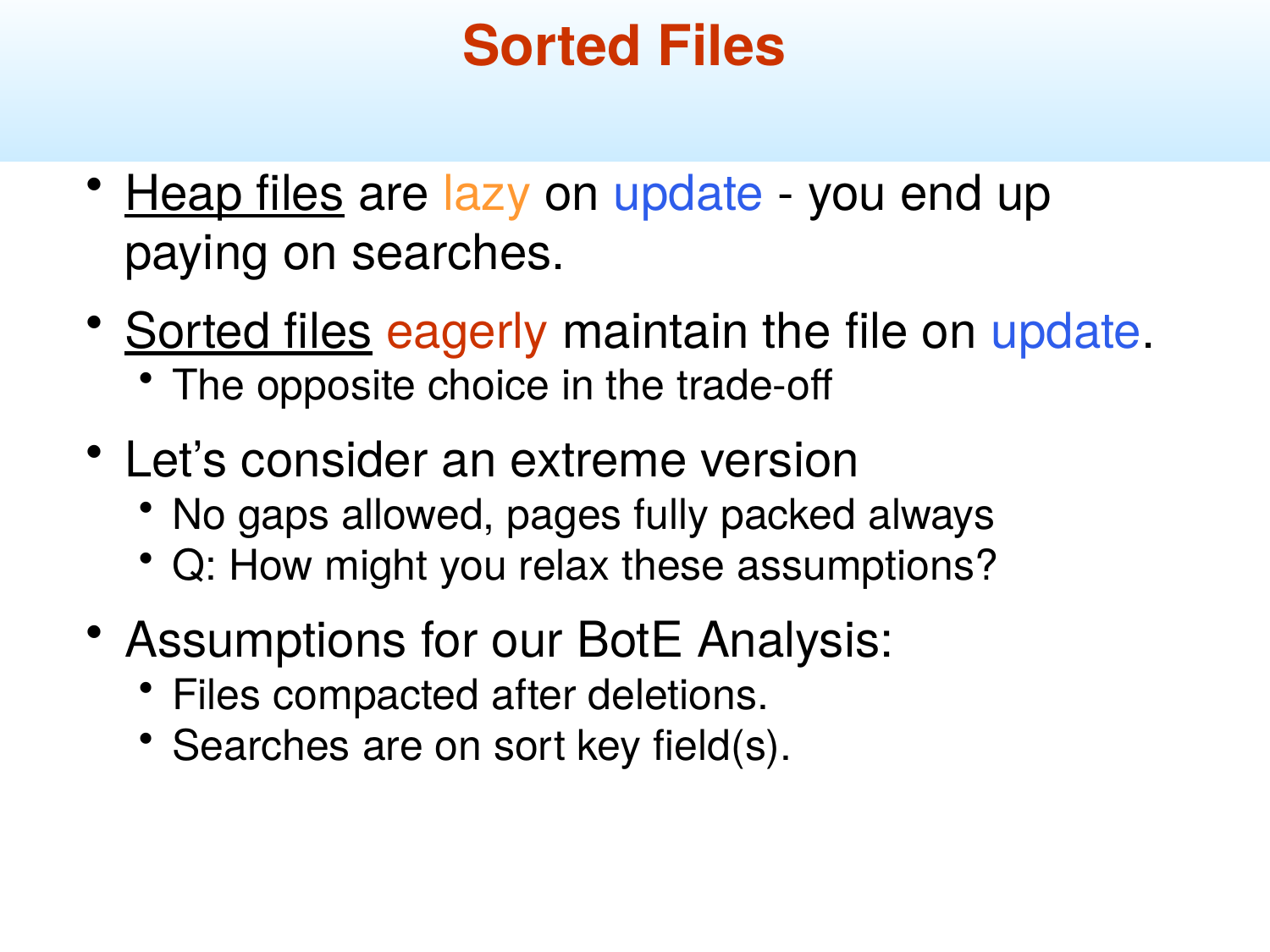

Sorted Files
Heap files are lazy on update - you end up paying on searches.
Sorted files eagerly maintain the file on update.
The opposite choice in the trade-off
Let’s consider an extreme version
No gaps allowed, pages fully packed always
Q: How might you relax these assumptions?
Assumptions for our BotE Analysis:
Files compacted after deletions.
Searches are on sort key field(s).